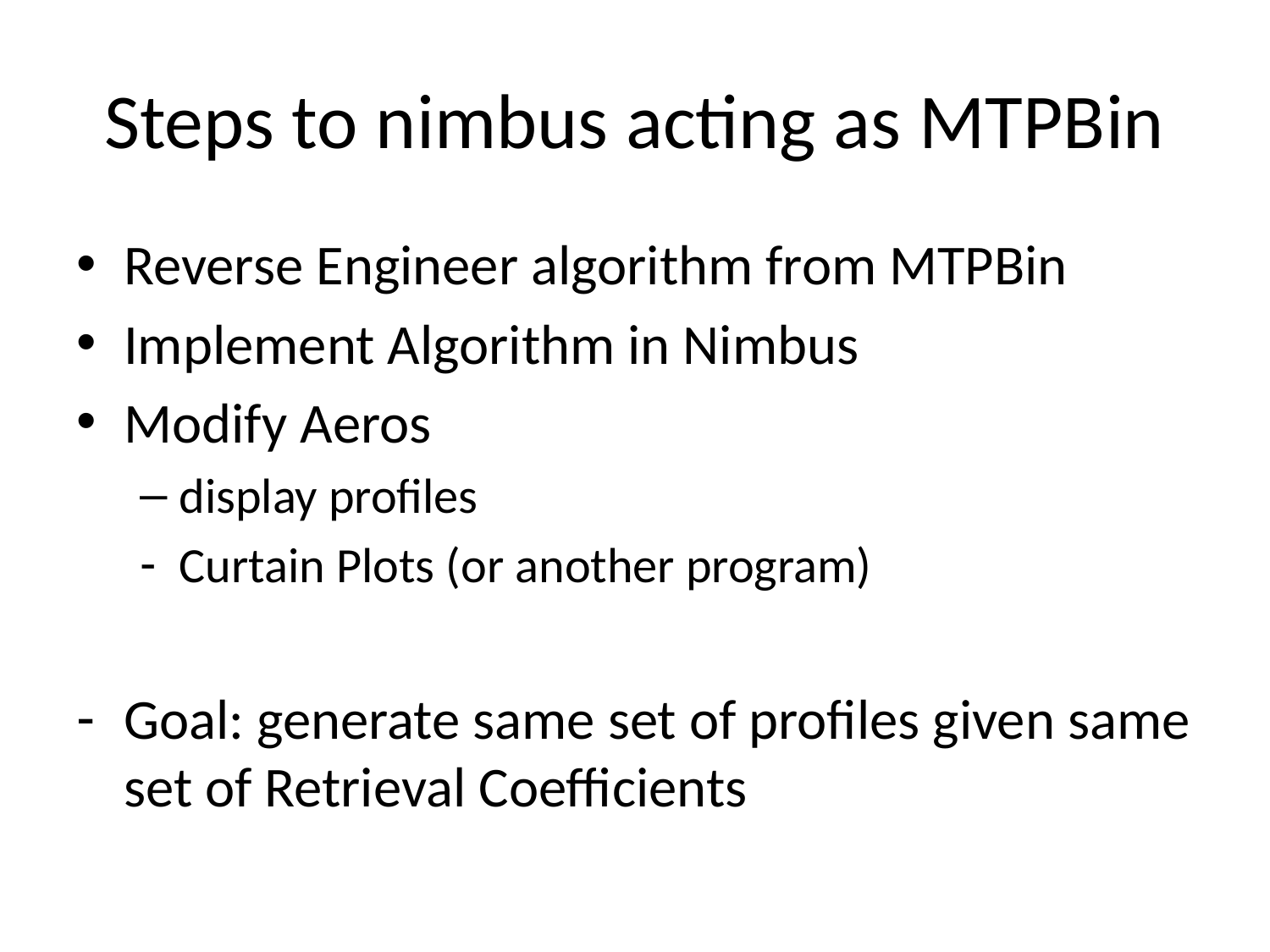

# Steps to nimbus acting as MTPBin
Reverse Engineer algorithm from MTPBin
Implement Algorithm in Nimbus
Modify Aeros
display profiles
Curtain Plots (or another program)

Goal: generate same set of profiles given same set of Retrieval Coefficients